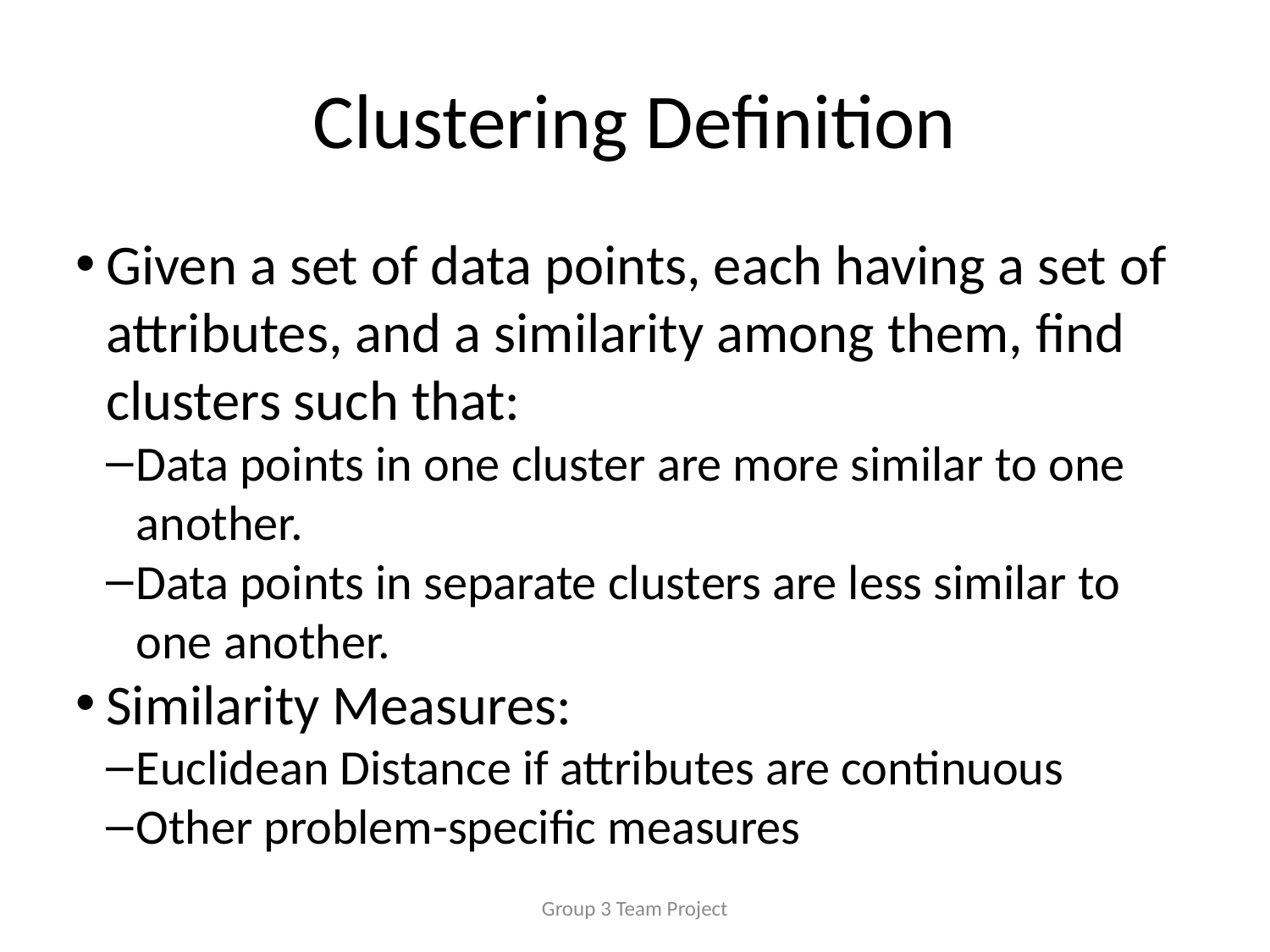

Clustering Definition
Given a set of data points, each having a set of attributes, and a similarity among them, find clusters such that:
Data points in one cluster are more similar to one another.
Data points in separate clusters are less similar to one another.
Similarity Measures:
Euclidean Distance if attributes are continuous
Other problem-specific measures
Group 3 Team Project